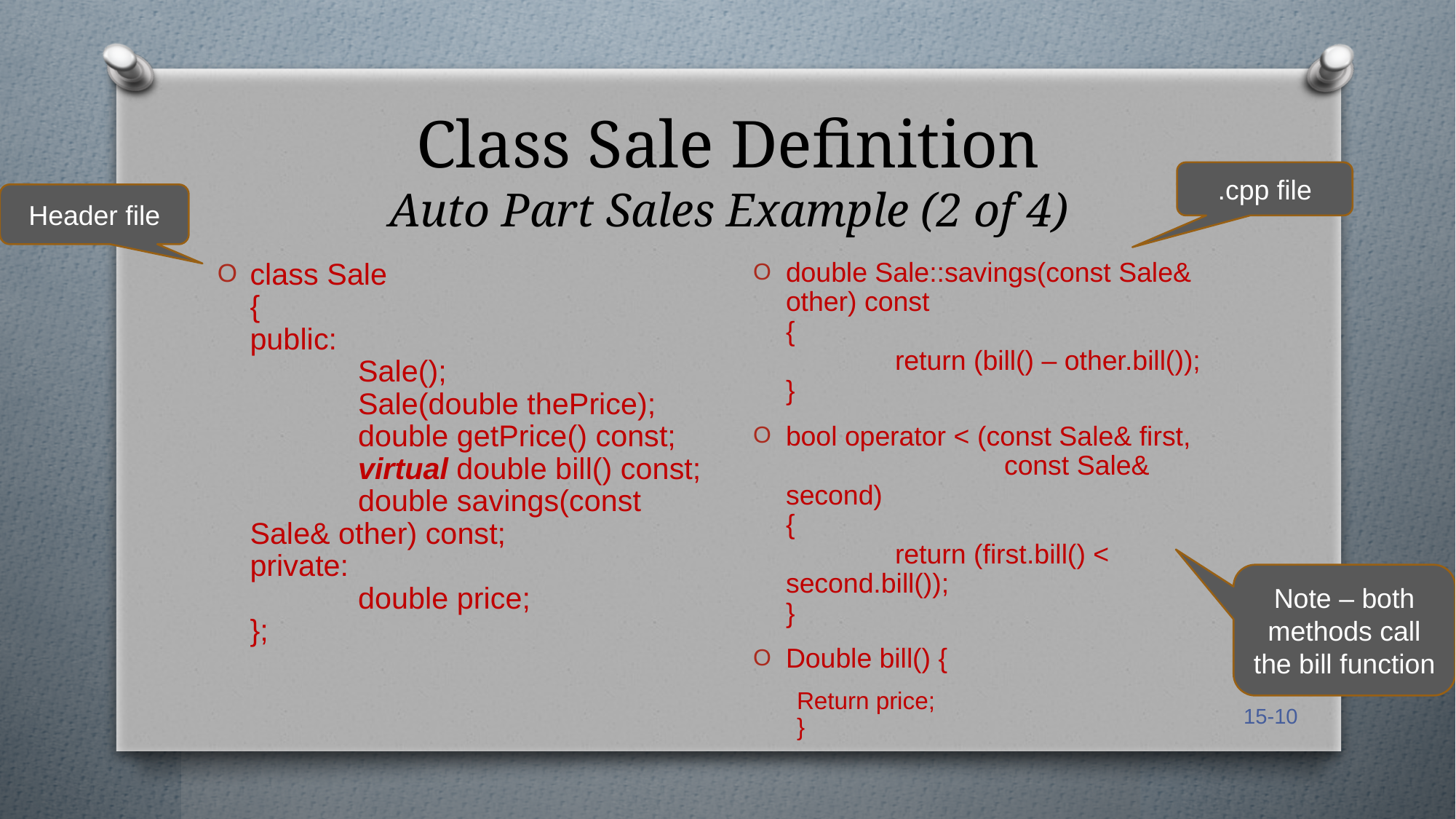

# Class Sale Definition Auto Part Sales Example (2 of 4)
.cpp file
Header file
double Sale::savings(const Sale& other) const
{
	return (bill() – other.bill());
}
bool operator < (const Sale& first,
		const Sale& second)
{
	return (first.bill() < second.bill());
}
Double bill() {
Return price;
}

class Sale
{
public:
	Sale();
	Sale(double thePrice);
	double getPrice() const;
	virtual double bill() const;
	double savings(const Sale& other) const;
private:
	double price;
};
Note – both methods call the bill function
15-10